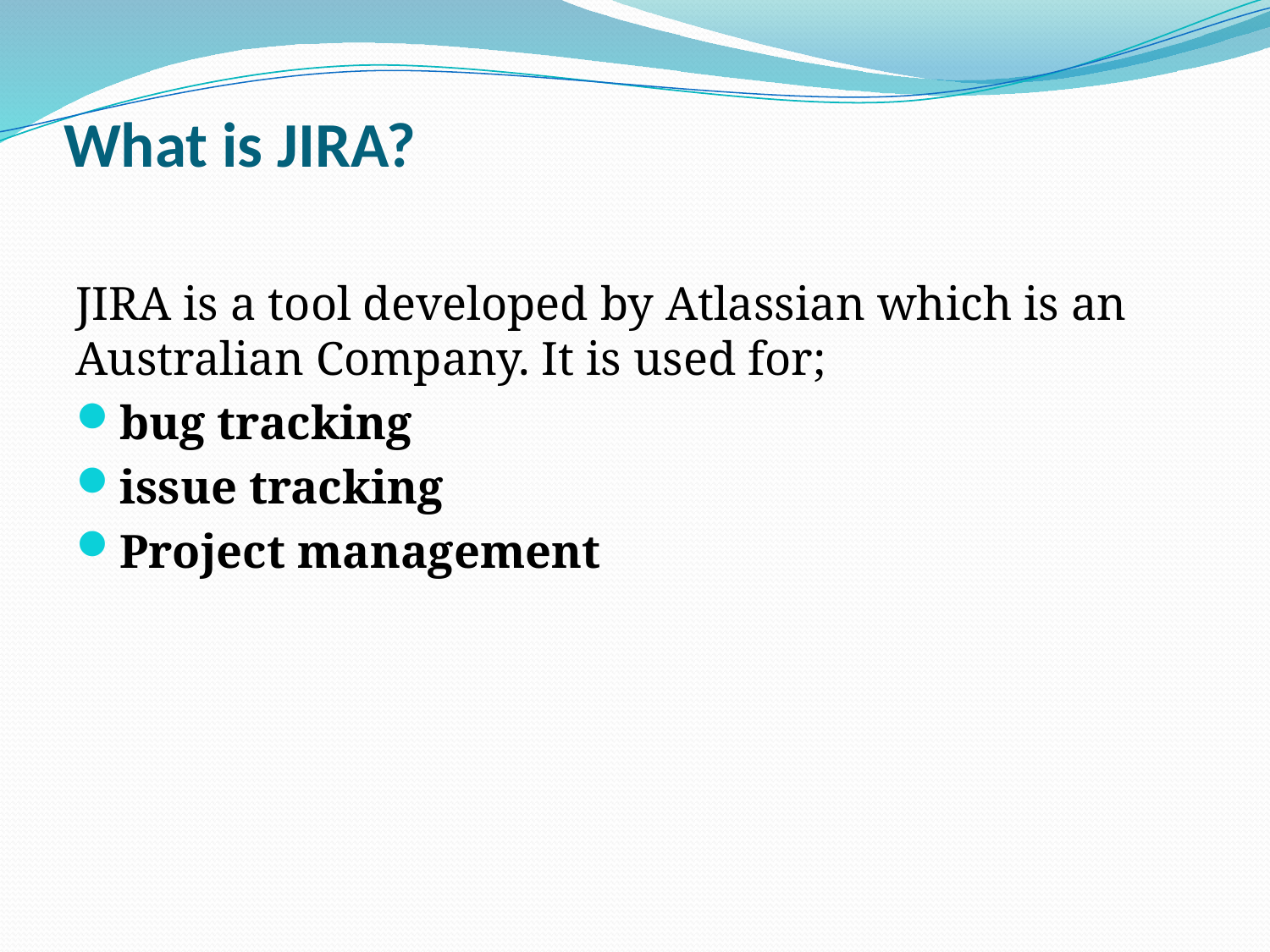

# What is JIRA?
JIRA is a tool developed by Atlassian which is an Australian Company. It is used for;
bug tracking
issue tracking
Project management